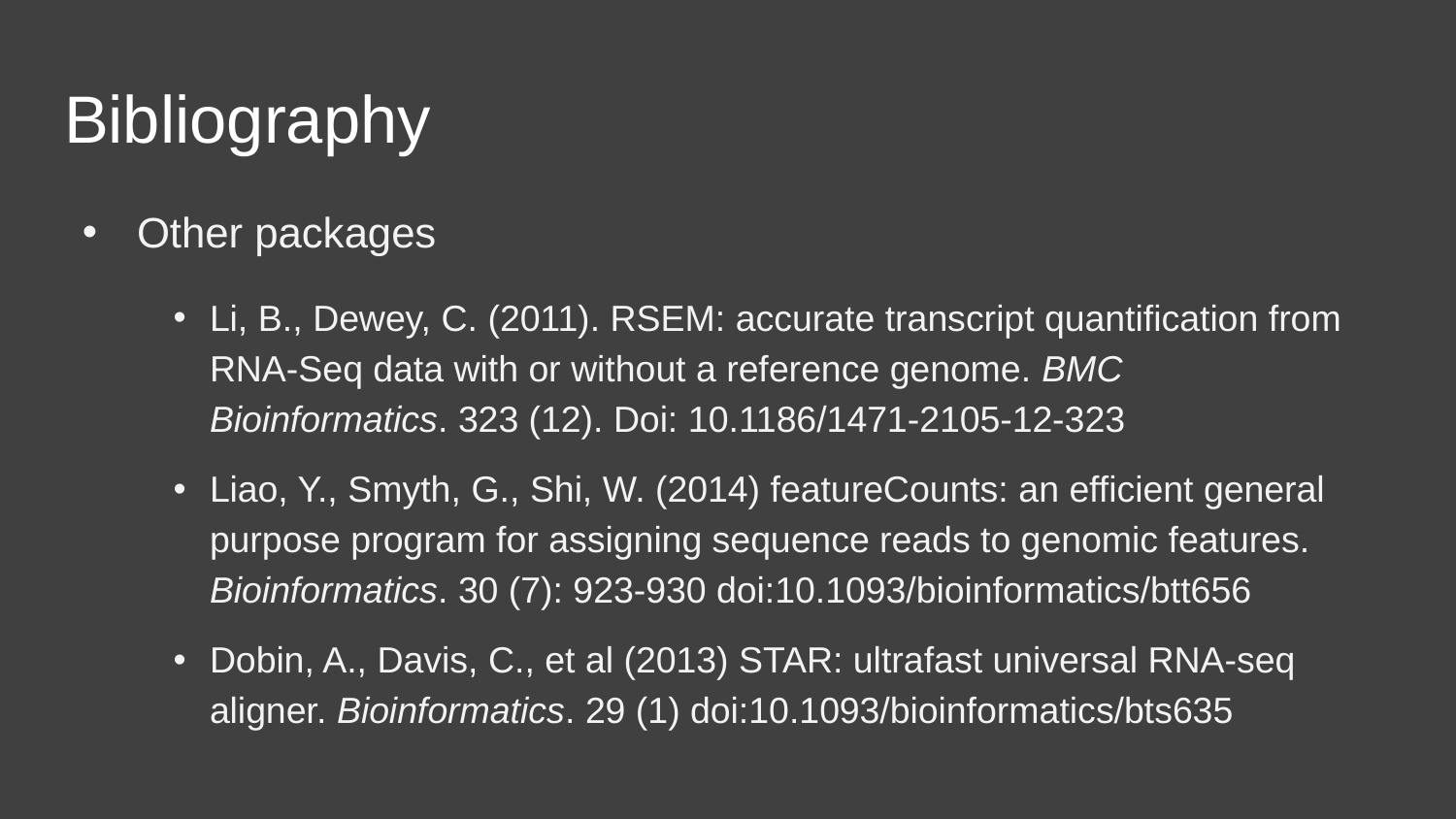

# Bibliography
Other packages
Li, B., Dewey, C. (2011). RSEM: accurate transcript quantification from RNA-Seq data with or without a reference genome. BMC Bioinformatics. 323 (12). Doi: 10.1186/1471-2105-12-323
Liao, Y., Smyth, G., Shi, W. (2014) featureCounts: an efficient general purpose program for assigning sequence reads to genomic features. Bioinformatics. 30 (7): 923-930 doi:10.1093/bioinformatics/btt656
Dobin, A., Davis, C., et al (2013) STAR: ultrafast universal RNA-seq aligner. Bioinformatics. 29 (1) doi:10.1093/bioinformatics/bts635